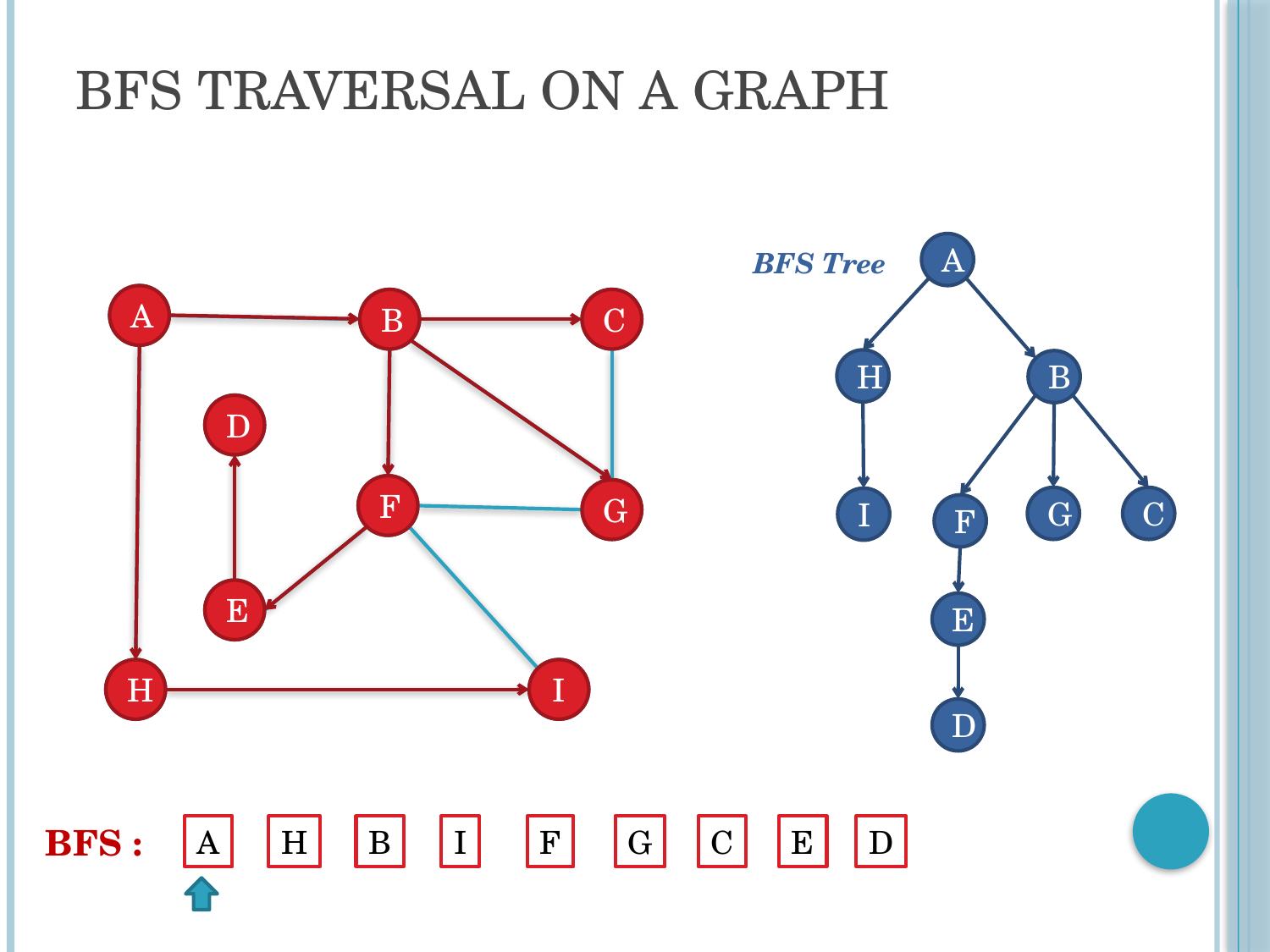

# BFS Traversal on a Graph
A
BFS Tree
H
B
G
C
I
F
E
D
A
B
C
D
F
G
E
H
I
A
B
C
D
F
G
E
H
I
BFS :
A
H
B
I
F
G
C
E
D